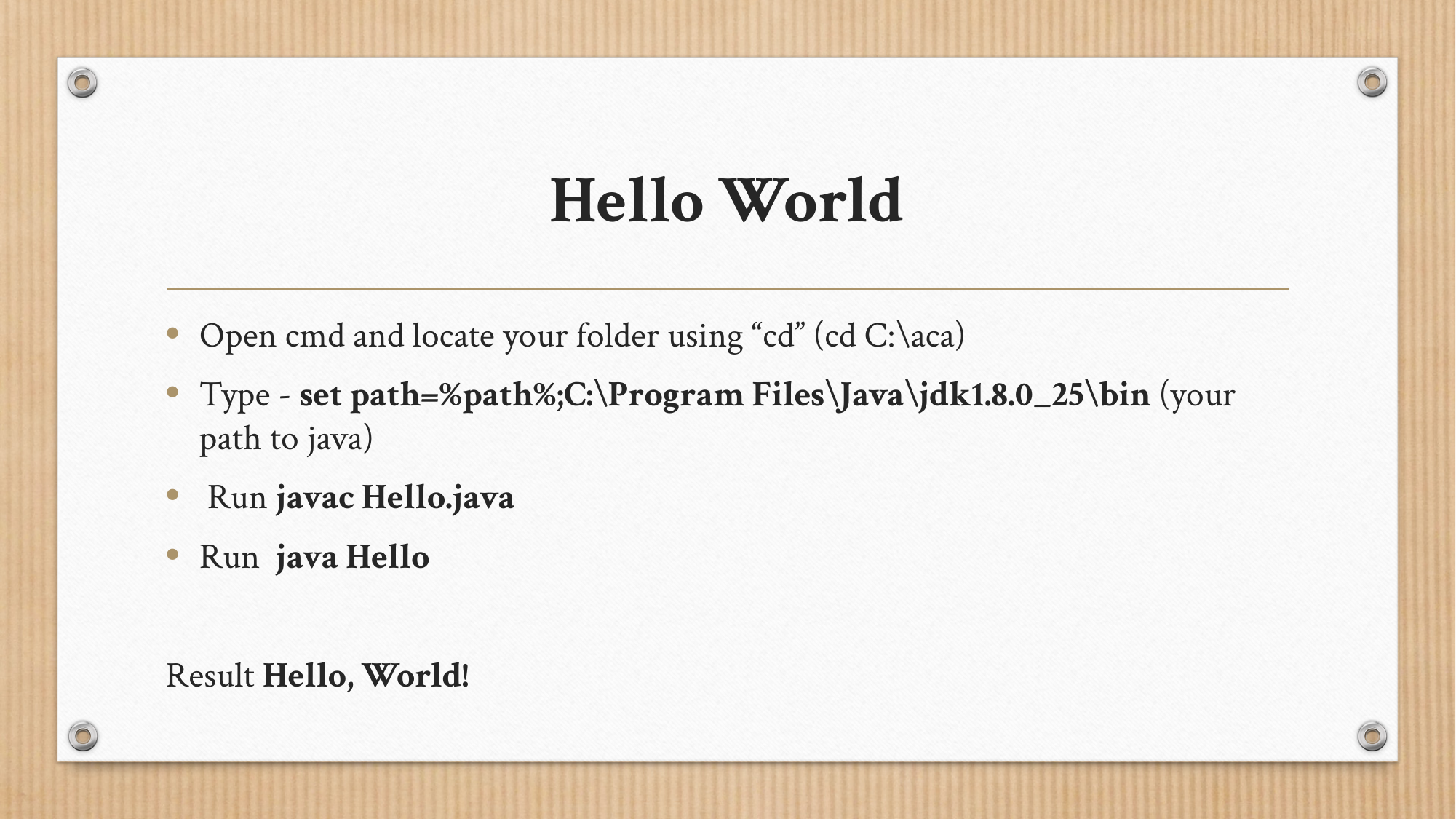

# Hello World
Open cmd and locate your folder using “cd” (cd C:\aca)
Type - set path=%path%;C:\Program Files\Java\jdk1.8.0_25\bin (your path to java)
 Run javac Hello.java
Run  java Hello

Result Hello, World!